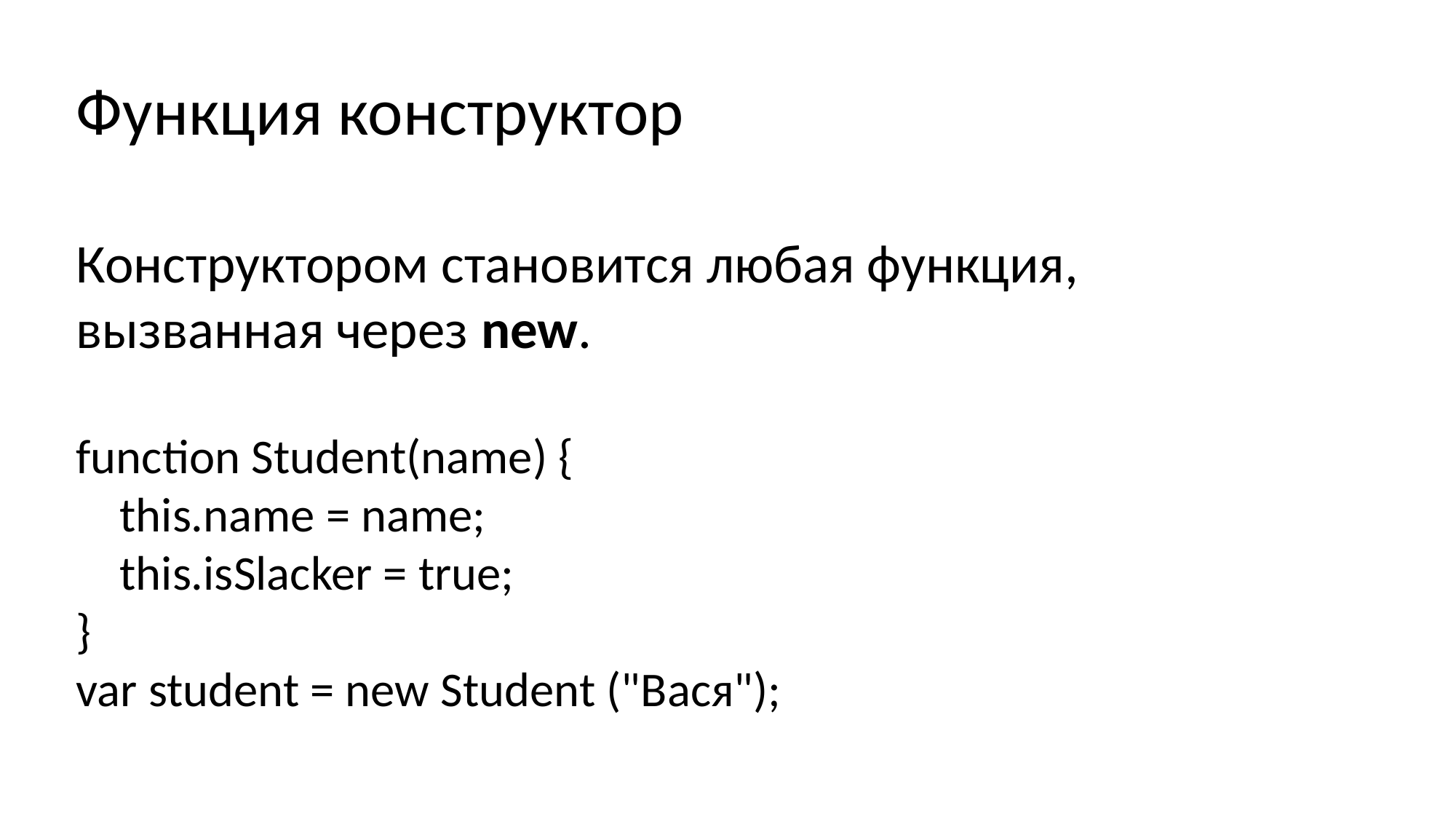

Функция конструктор

Конструктором становится любая функция, вызванная через new.

function Student(name) {
    this.name = name;
    this.isSlacker = true;
}
var student = new Student ("Вася");